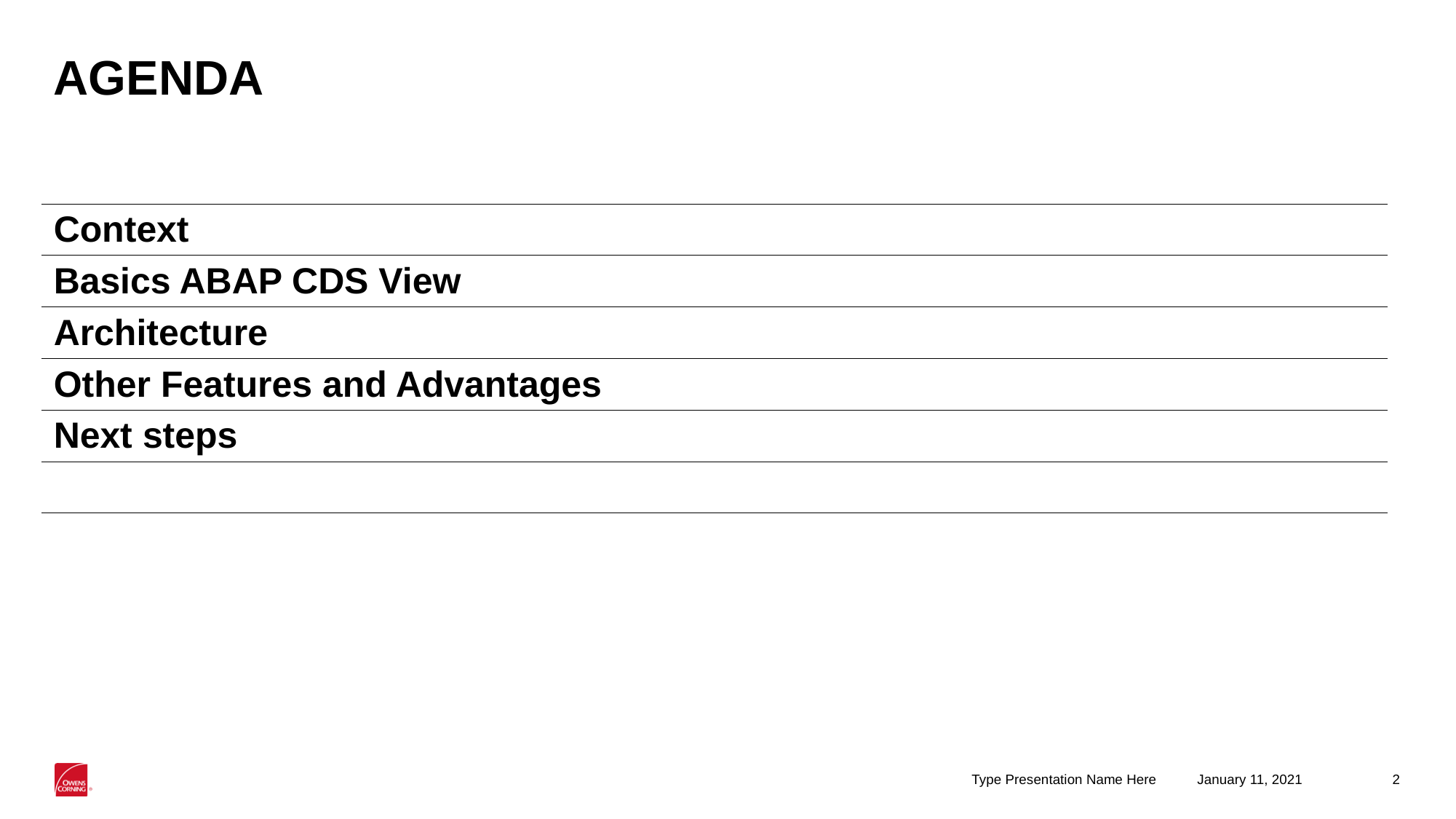

# AGENDA
|  |
| --- |
| Context |
| Basics ABAP CDS View |
| Architecture |
| Other Features and Advantages |
| Next steps |
|  |
|  |
Type Presentation Name Here
January 11, 2021
2